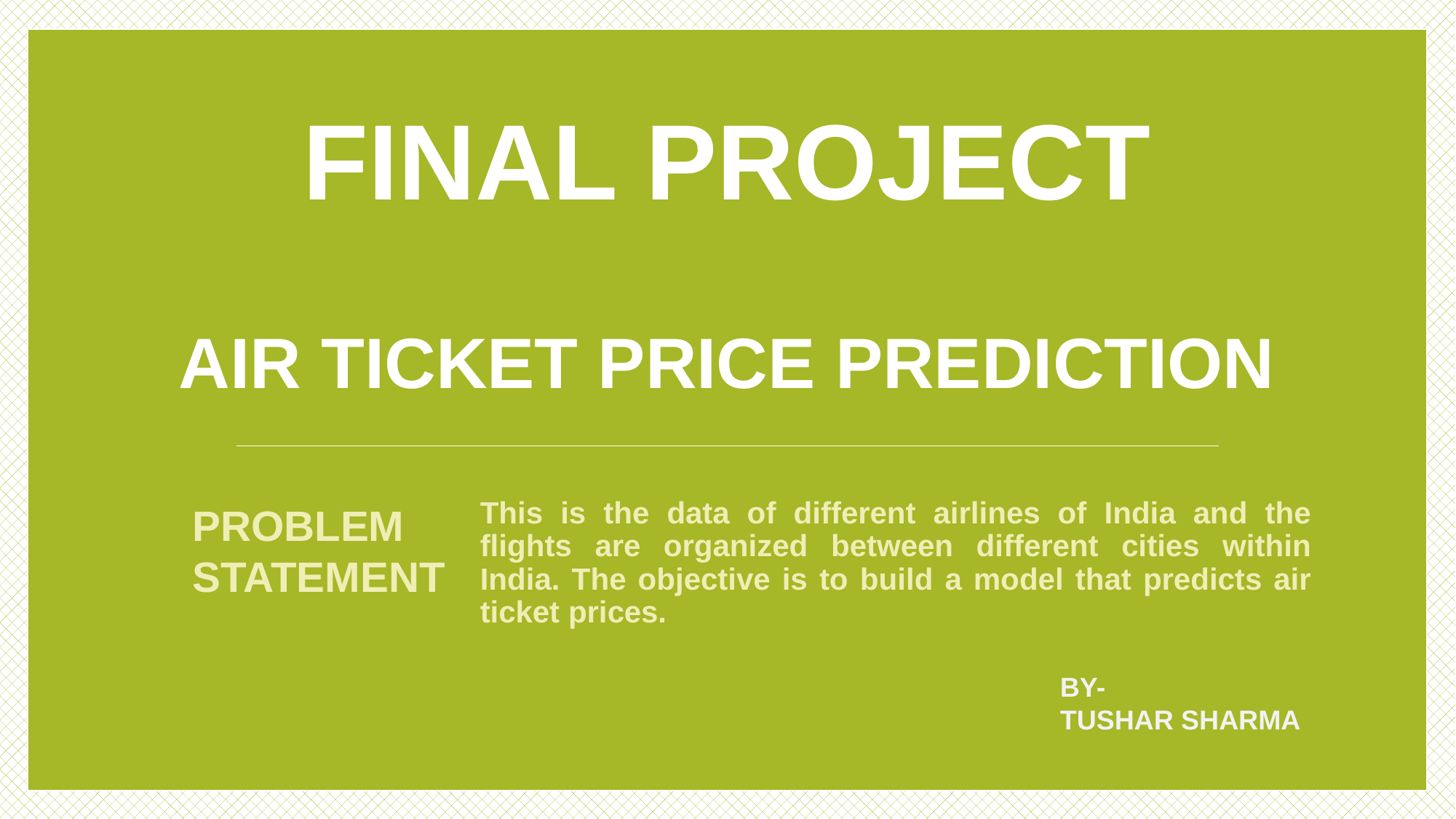

# FINAL PROJECT AIR ticket price prediction
This is the data of different airlines of India and the flights are organized between different cities within India. The objective is to build a model that predicts air ticket prices.
PROBLEM
STATEMENT
BY-
TUSHAR SHARMA